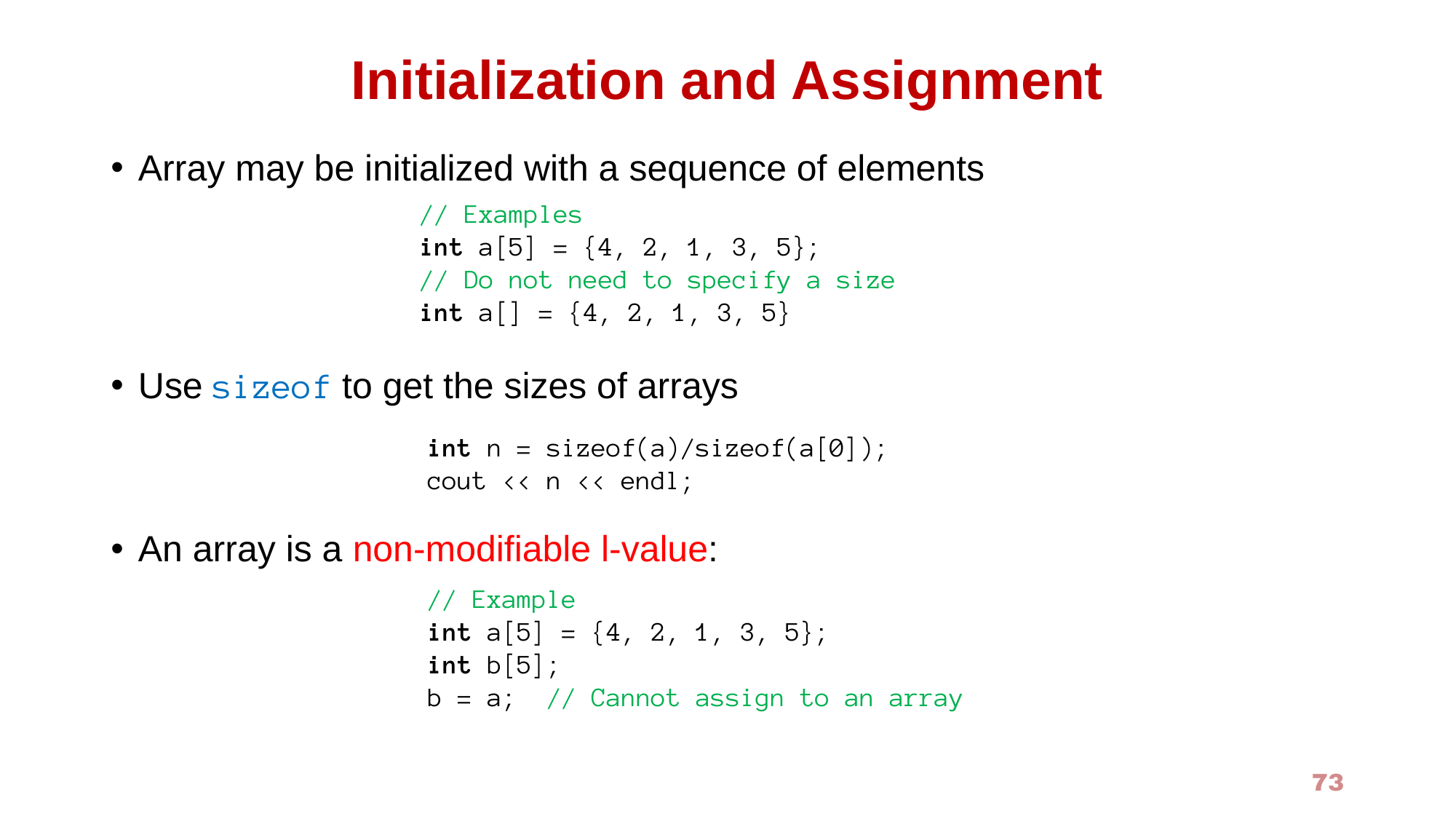

# Initialization and Assignment
Array may be initialized with a sequence of elements

Use sizeof to get the sizes of arrays

An array is a non-modifiable l-value:

// Examples
int a[5] = {4, 2, 1, 3, 5};
// Do not need to specify a size
int a[] = {4, 2, 1, 3, 5}
int n = sizeof(a)/sizeof(a[0]);
cout << n << endl;
// Example
int a[5] = {4, 2, 1, 3, 5};
int b[5];
b = a;  // Cannot assign to an array
73